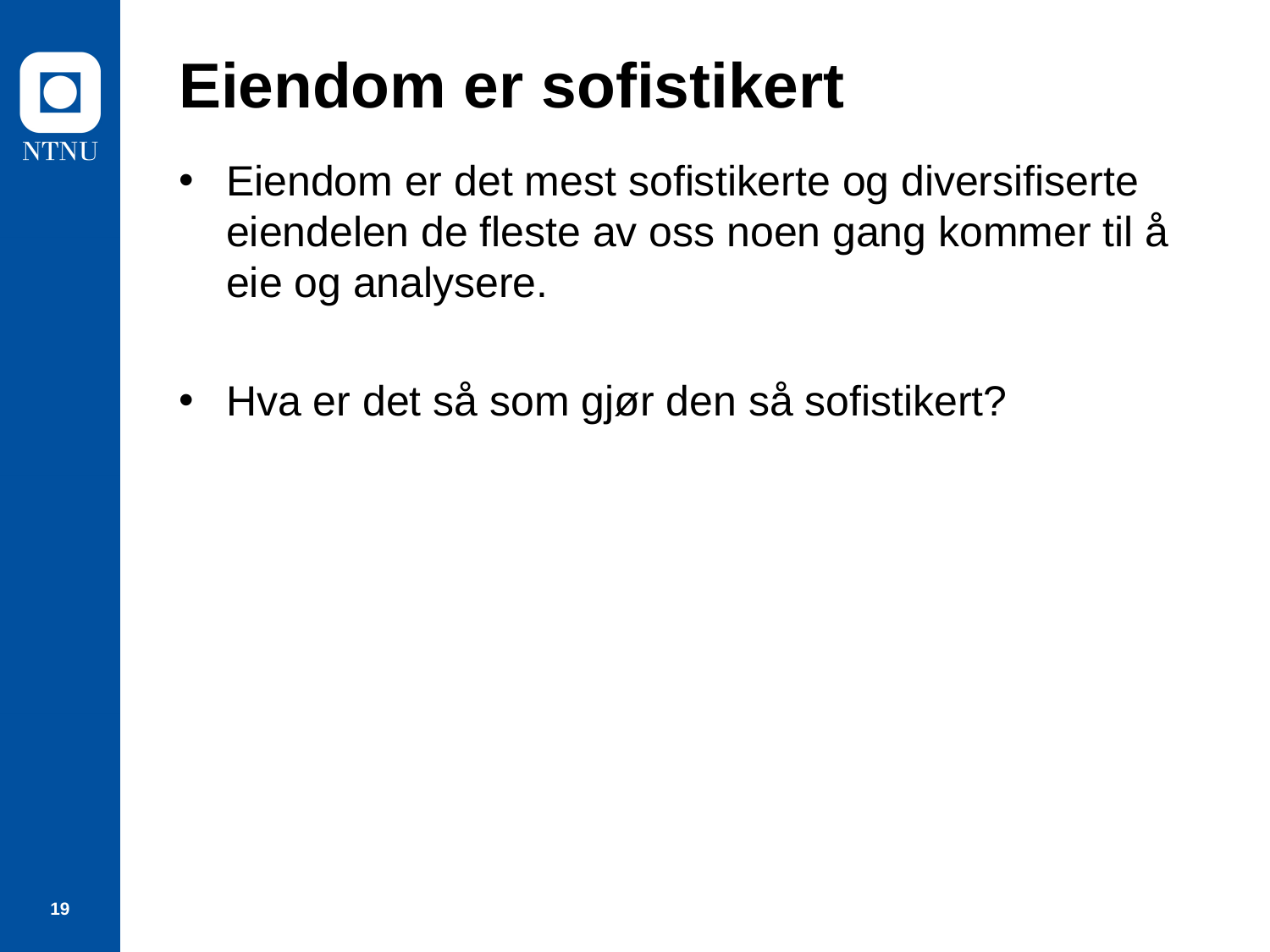

# Eiendom er sofistikert
Eiendom er det mest sofistikerte og diversifiserte eiendelen de fleste av oss noen gang kommer til å eie og analysere.

Hva er det så som gjør den så sofistikert?